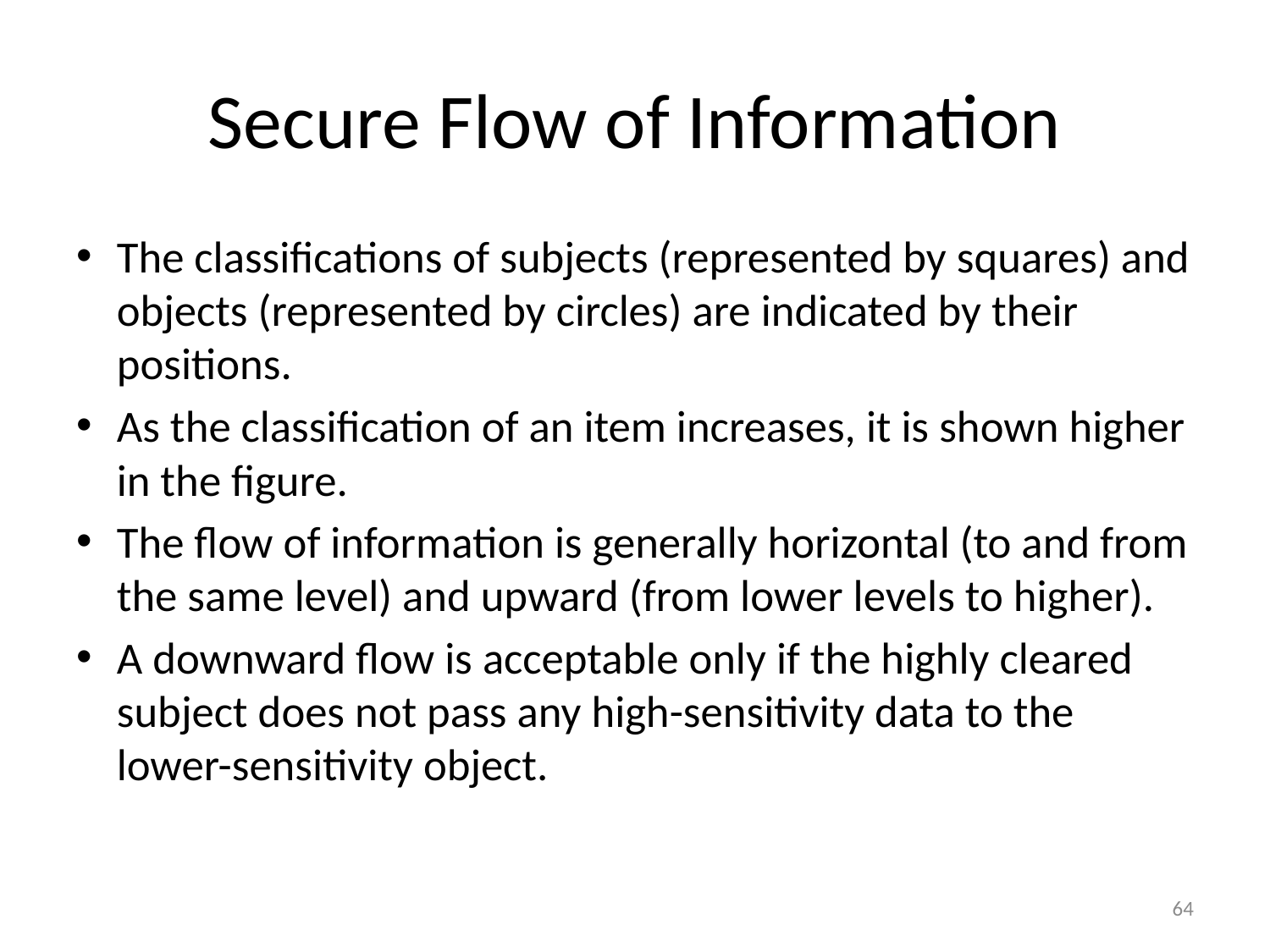

# Secure Flow of Information
The classifications of subjects (represented by squares) and objects (represented by circles) are indicated by their positions.
As the classification of an item increases, it is shown higher in the figure.
The flow of information is generally horizontal (to and from the same level) and upward (from lower levels to higher).
A downward flow is acceptable only if the highly cleared subject does not pass any high-sensitivity data to the lower-sensitivity object.
64